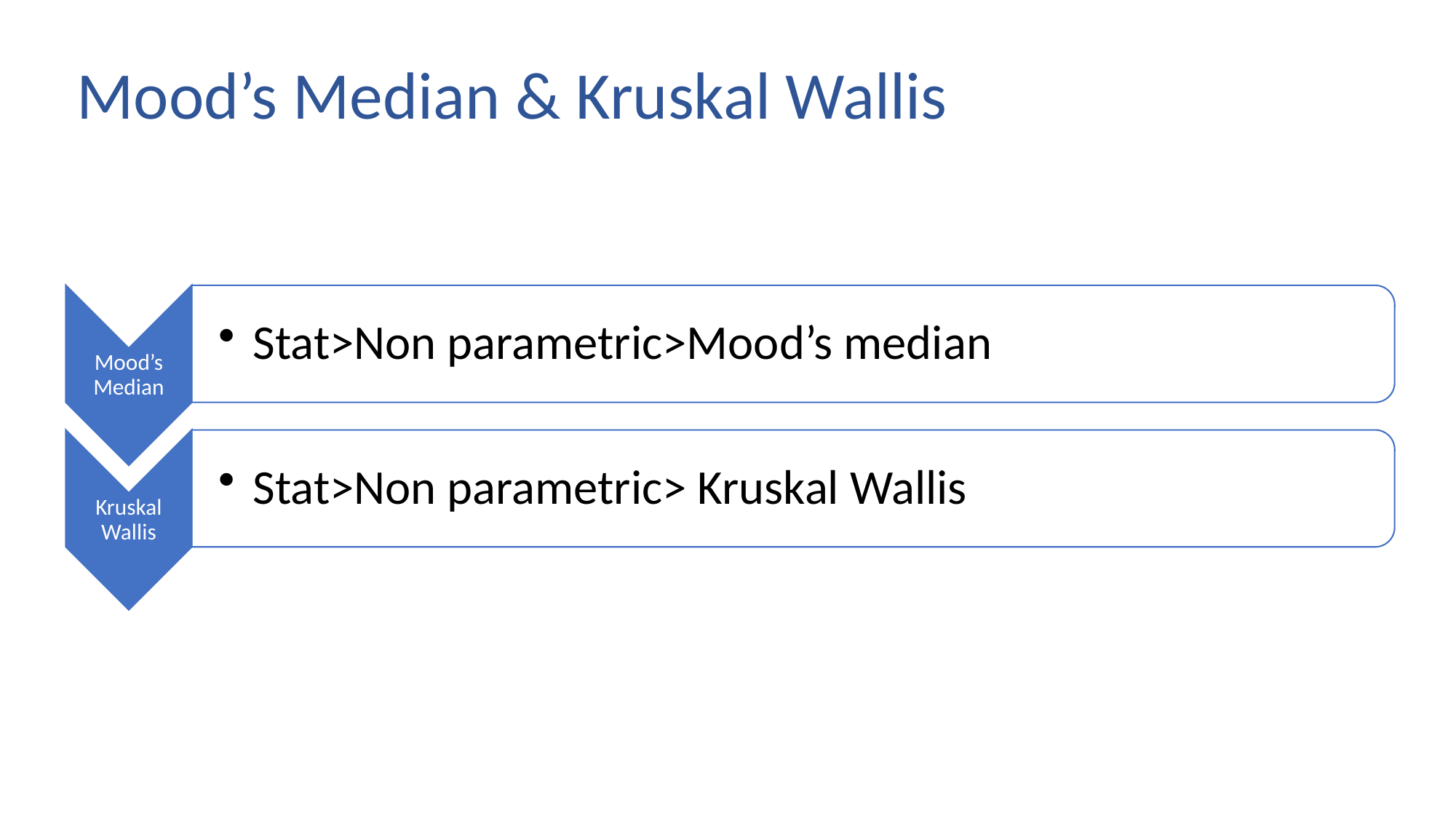

# Mood’s Median & Kruskal Wallis
Mood’s Median
Stat>Non parametric>Mood’s median
Kruskal Wallis
Stat>Non parametric> Kruskal Wallis